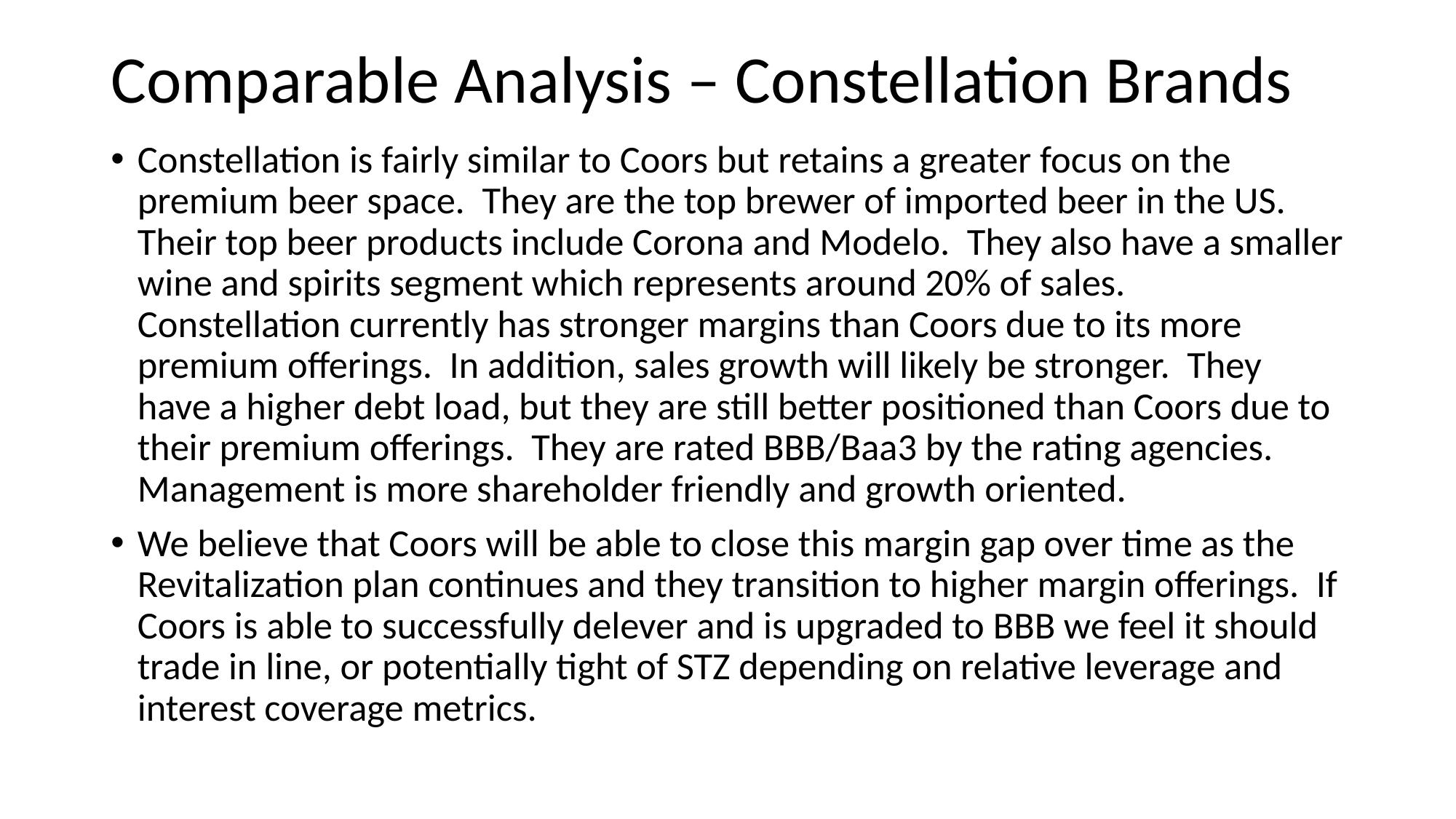

# Comparable Analysis – Constellation Brands
Constellation is fairly similar to Coors but retains a greater focus on the premium beer space.  They are the top brewer of imported beer in the US.  Their top beer products include Corona and Modelo.  They also have a smaller wine and spirits segment which represents around 20% of sales.  Constellation currently has stronger margins than Coors due to its more premium offerings.  In addition, sales growth will likely be stronger.  They have a higher debt load, but they are still better positioned than Coors due to their premium offerings.  They are rated BBB/Baa3 by the rating agencies.  Management is more shareholder friendly and growth oriented.
We believe that Coors will be able to close this margin gap over time as the Revitalization plan continues and they transition to higher margin offerings.  If Coors is able to successfully delever and is upgraded to BBB we feel it should trade in line, or potentially tight of STZ depending on relative leverage and interest coverage metrics.